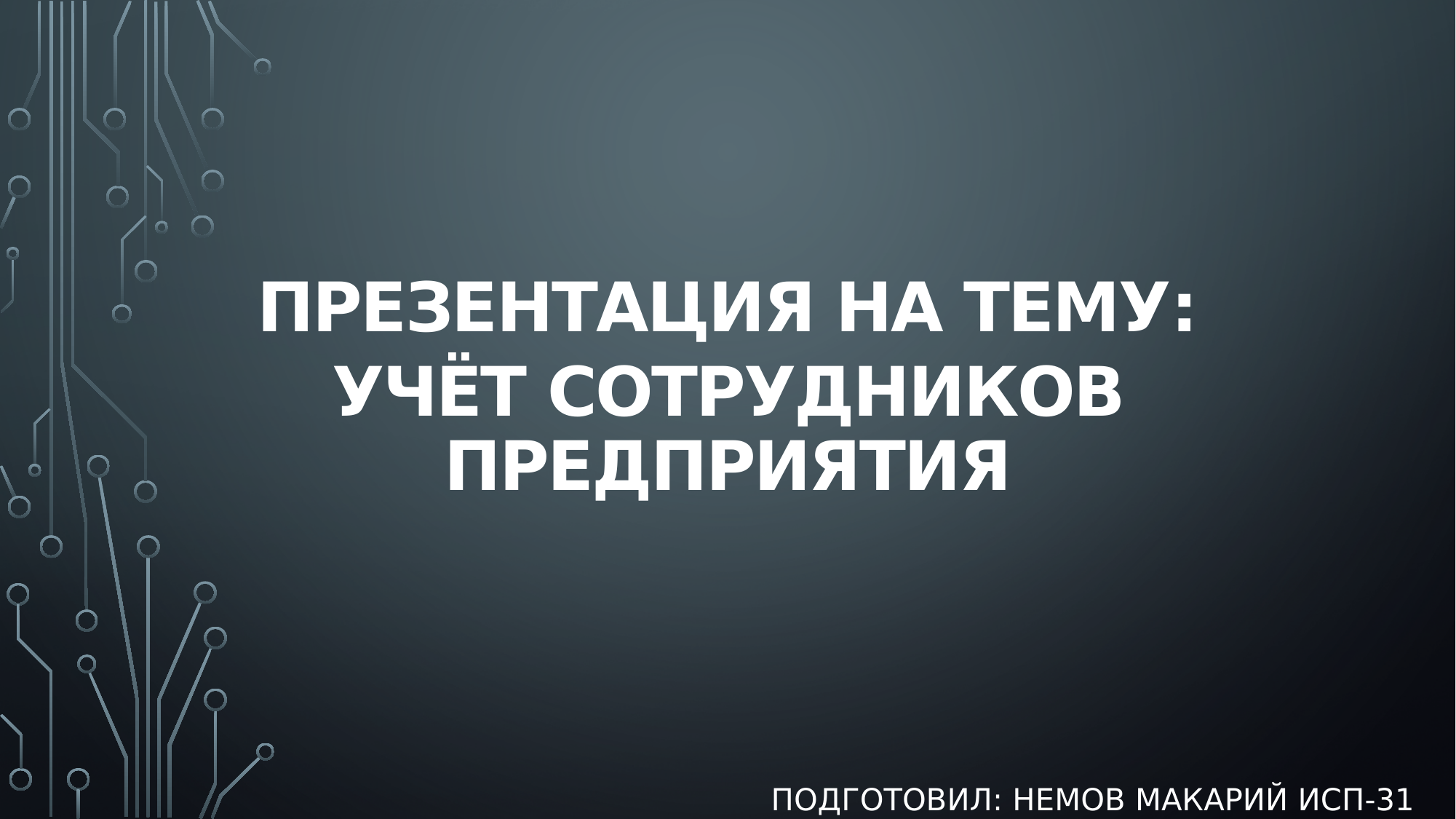

Презентация на тему:
Учёт сотрудников предприятия
ПОДГОТОВИЛ: Немов Макарий исп-31